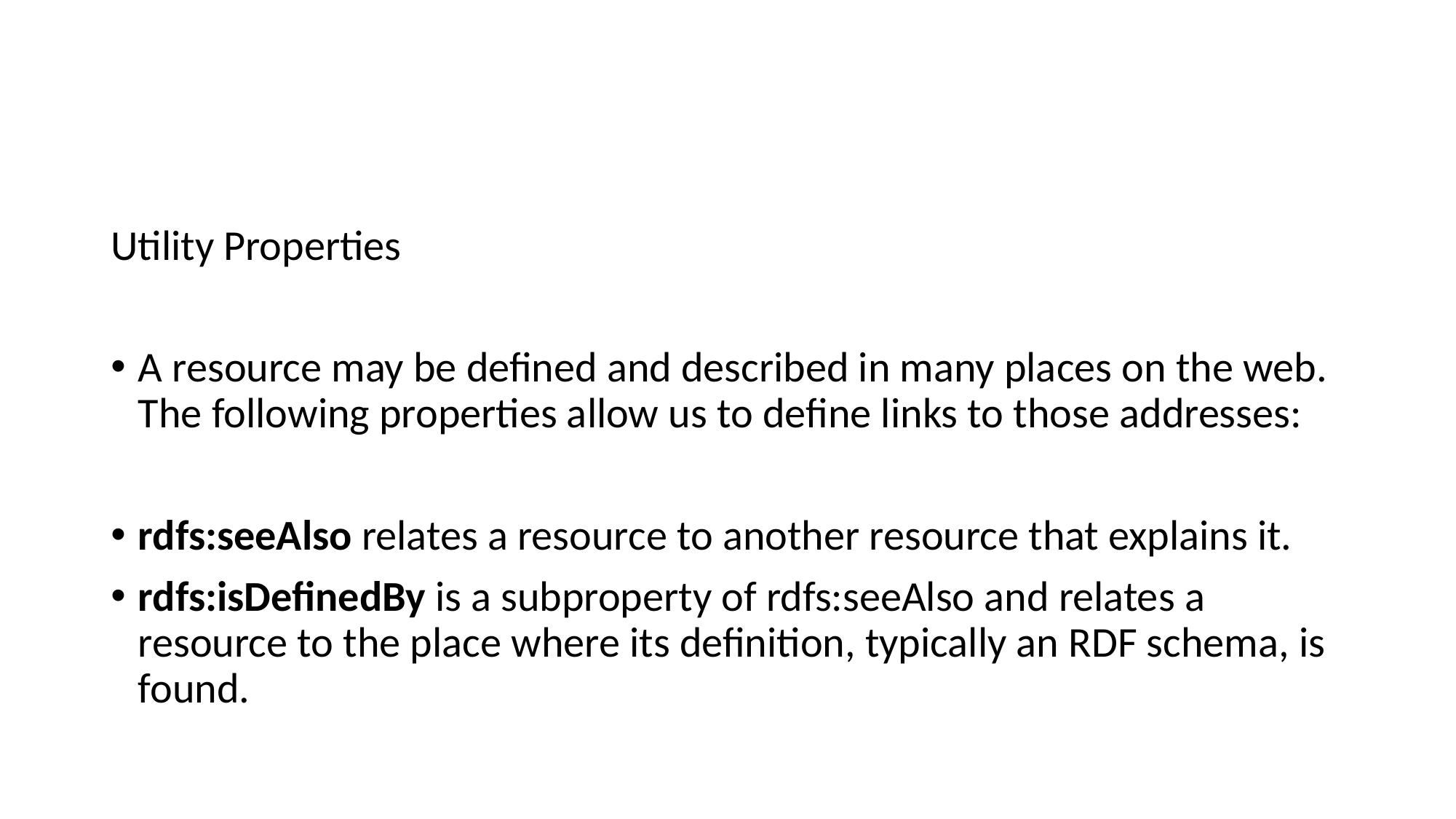

#
Utility Properties

A resource may be defined and described in many places on the web. The following properties allow us to define links to those addresses:

rdfs:seeAlso relates a resource to another resource that explains it.
rdfs:isDefinedBy is a subproperty of rdfs:seeAlso and relates a resource to the place where its definition, typically an RDF schema, is found.